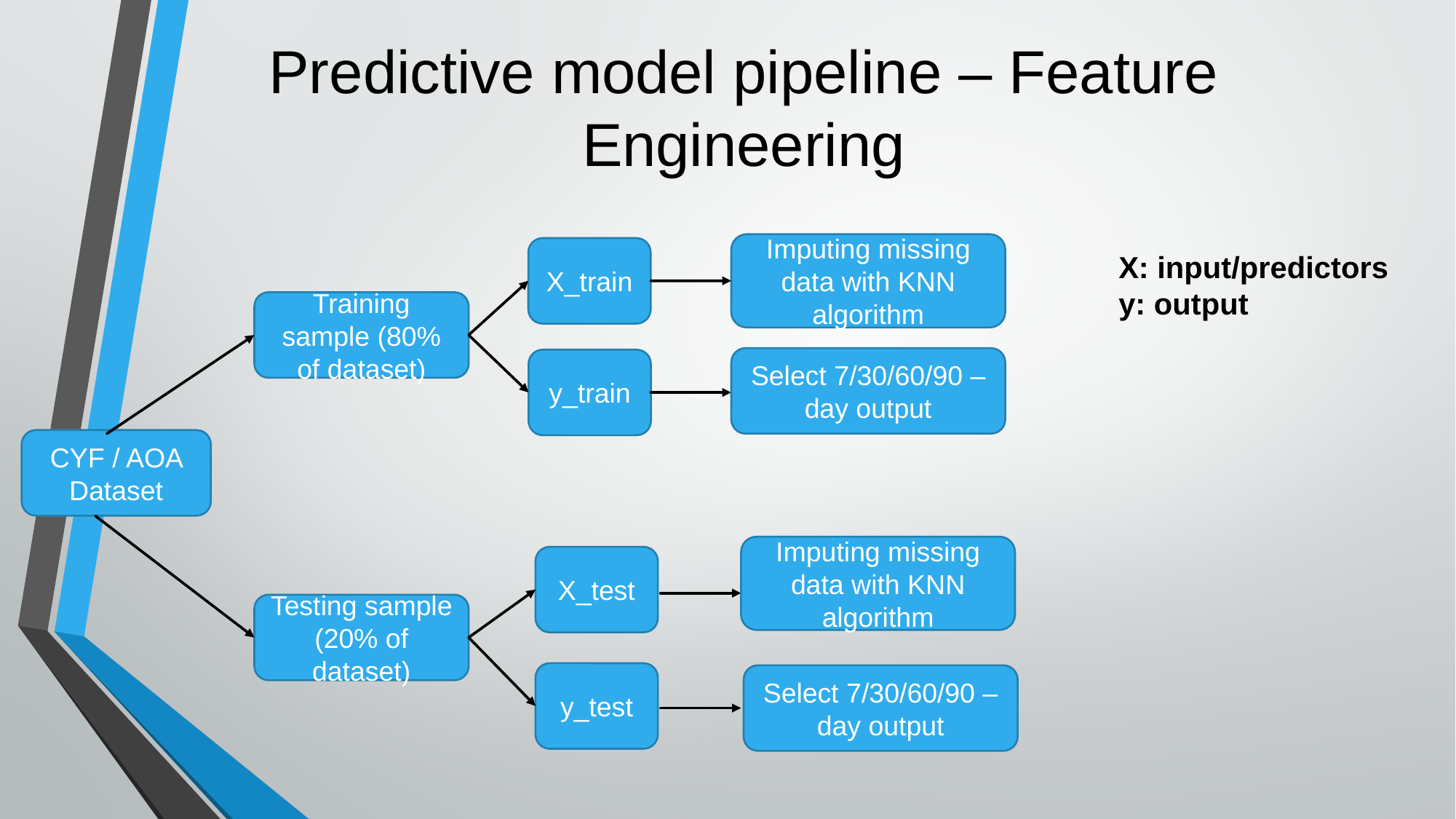

# Predictive model pipeline – Feature Engineering
Imputing missing data with KNN algorithm
X_train
X: input/predictors
y: output
Training sample (80% of dataset)
Select 7/30/60/90 –day output
y_train
CYF / AOA Dataset
Imputing missing data with KNN algorithm
X_test
Testing sample (20% of dataset)
y_test
Select 7/30/60/90 –day output